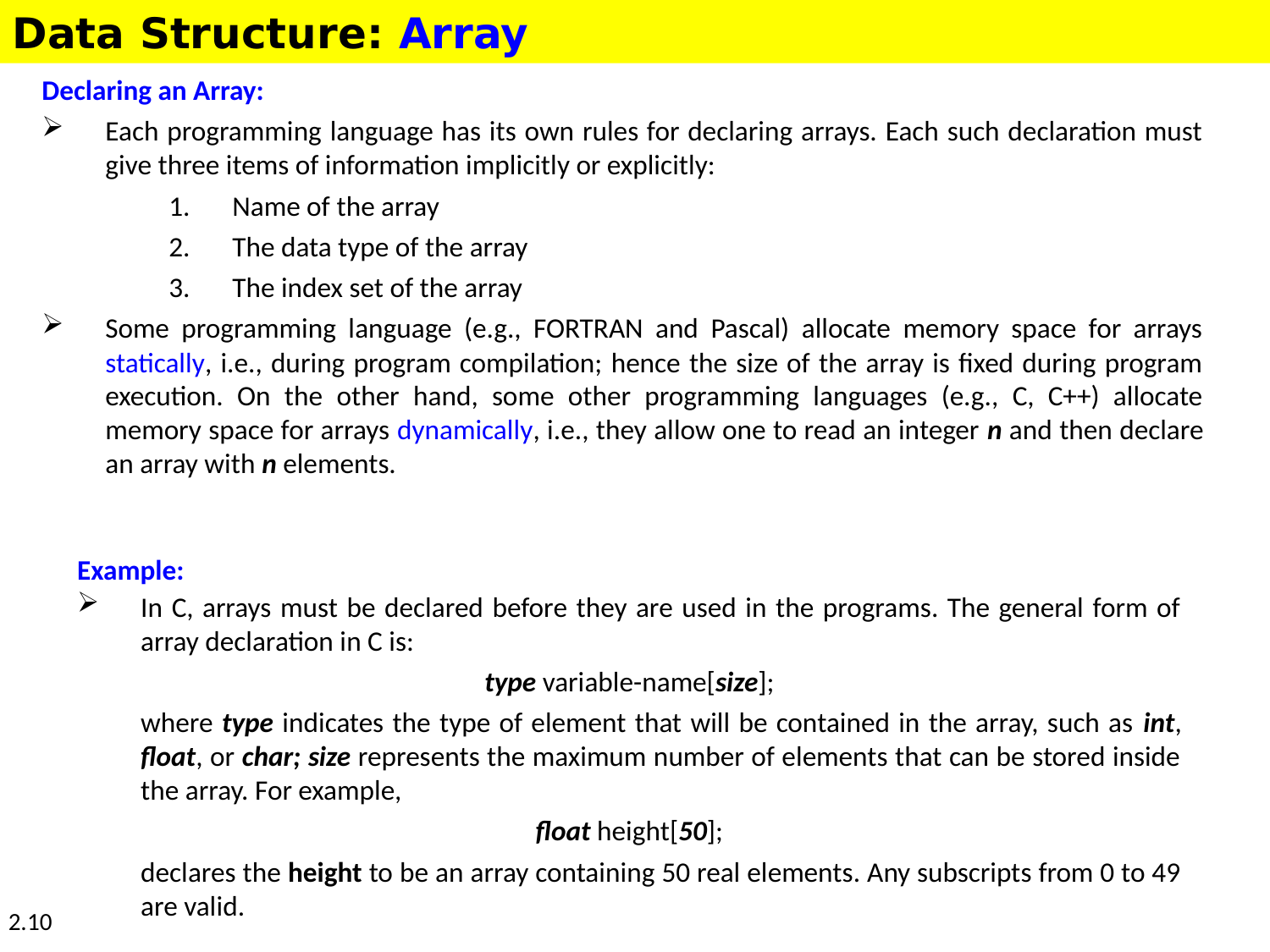

Data Structure: Array
Declaring an Array:
Each programming language has its own rules for declaring arrays. Each such declaration must give three items of information implicitly or explicitly:
Name of the array
The data type of the array
The index set of the array
Some programming language (e.g., FORTRAN and Pascal) allocate memory space for arrays statically, i.e., during program compilation; hence the size of the array is fixed during program execution. On the other hand, some other programming languages (e.g., C, C++) allocate memory space for arrays dynamically, i.e., they allow one to read an integer n and then declare an array with n elements.
Example:
In C, arrays must be declared before they are used in the programs. The general form of array declaration in C is:
type variable-name[size];
	where type indicates the type of element that will be contained in the array, such as int, float, or char; size represents the maximum number of elements that can be stored inside the array. For example,
float height[50];
	declares the height to be an array containing 50 real elements. Any subscripts from 0 to 49 are valid.

2.10